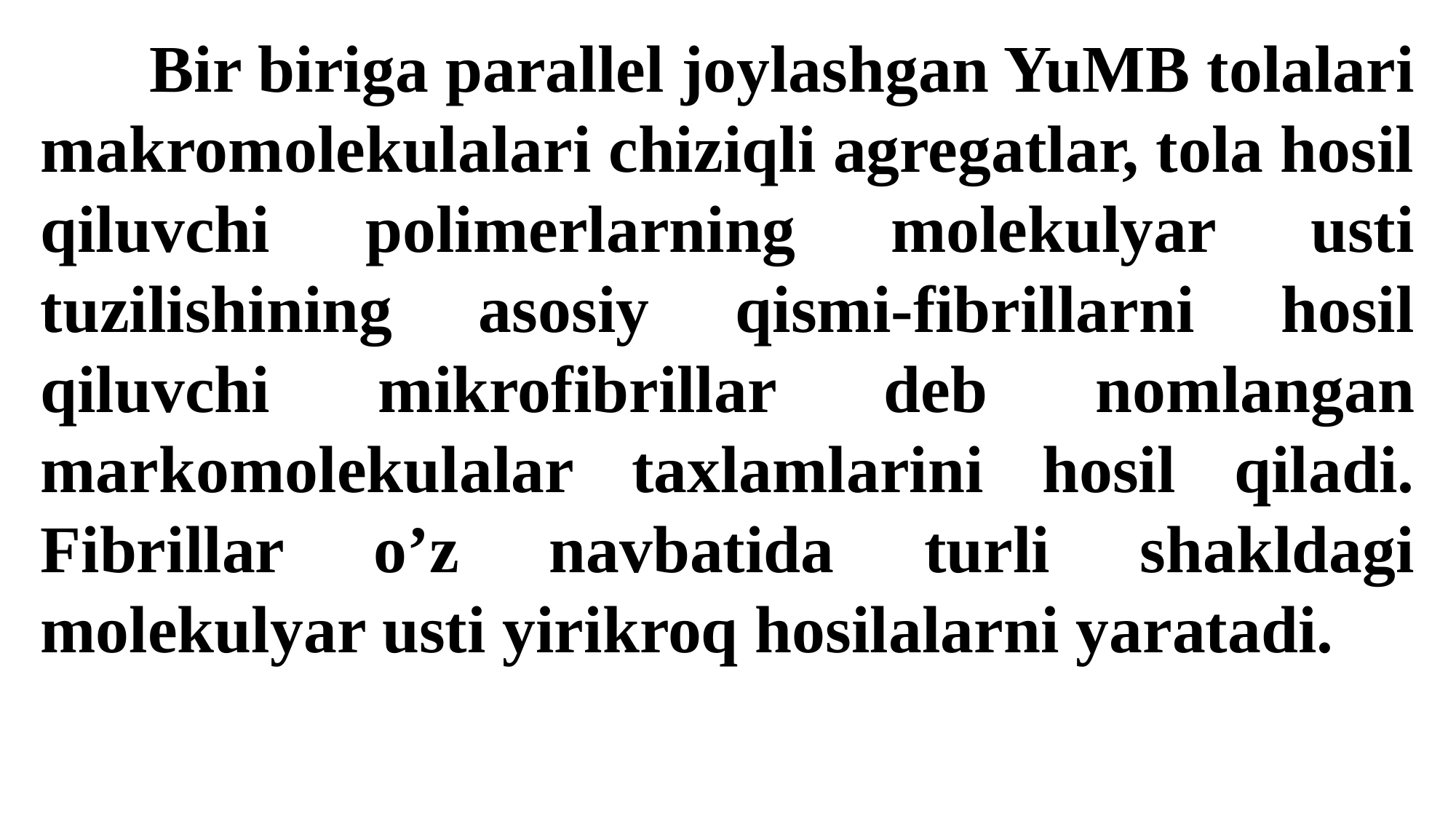

Bir biriga parallel joylashgan YuMB tolalari makromolekulalari chiziqli agregatlar, tola hosil qiluvchi polimerlarning molekulyar usti tuzilishining asosiy qismi-fibrillarni hosil qiluvchi mikrofibrillar deb nomlangan markomolekulalar taxlamlarini hosil qiladi. Fibrillar o’z navbatida turli shakldagi molekulyar usti yirikroq hosilalarni yaratadi.